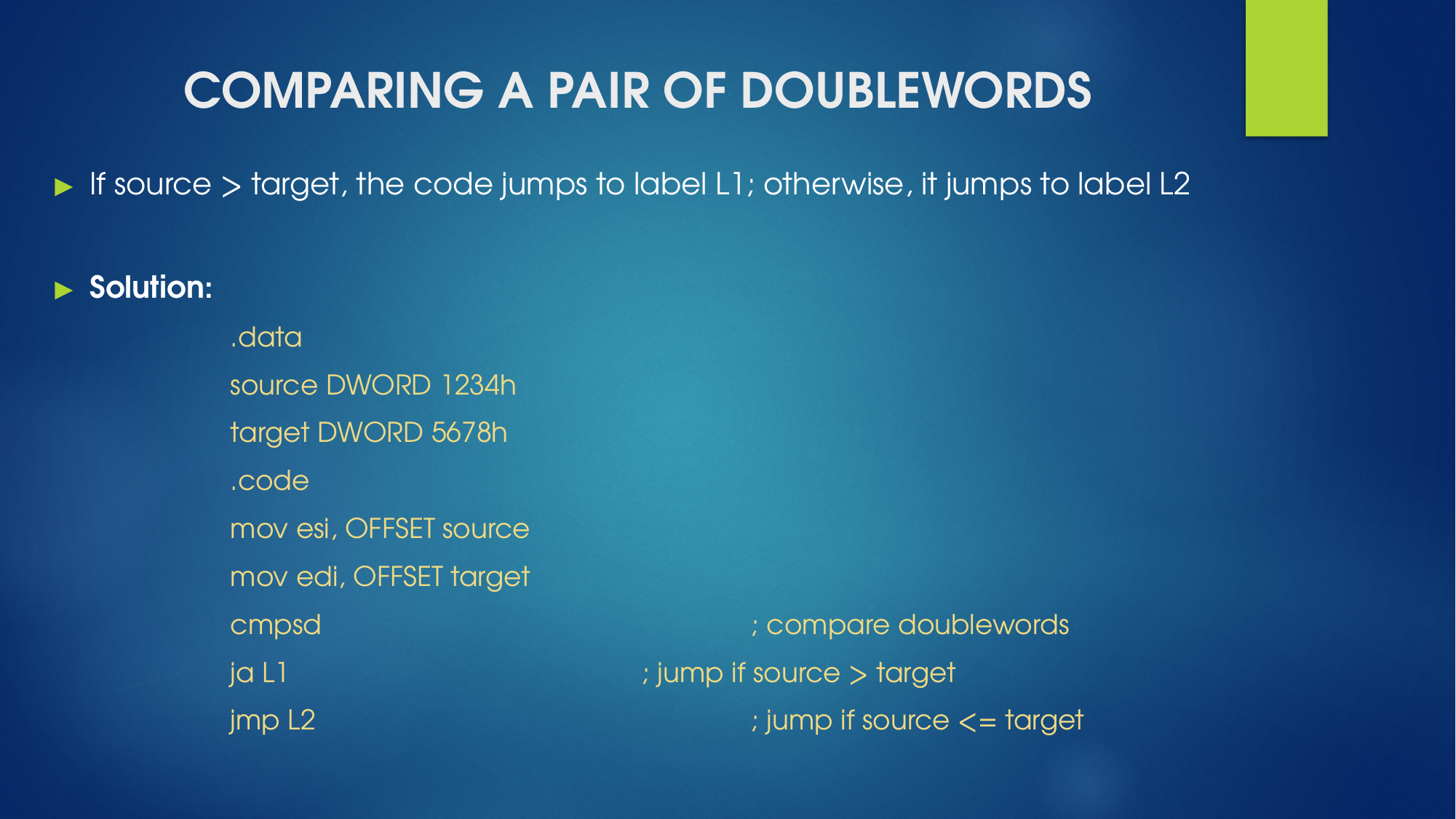

# Comparing a Pair of Doublewords
If source > target, the code jumps to label L1; otherwise, it jumps to label L2

Solution:
.data
source DWORD 1234h
target DWORD 5678h
.code
mov esi, OFFSET source
mov edi, OFFSET target
cmpsd				; compare doublewords
ja L1				; jump if source > target
jmp L2				; jump if source <= target